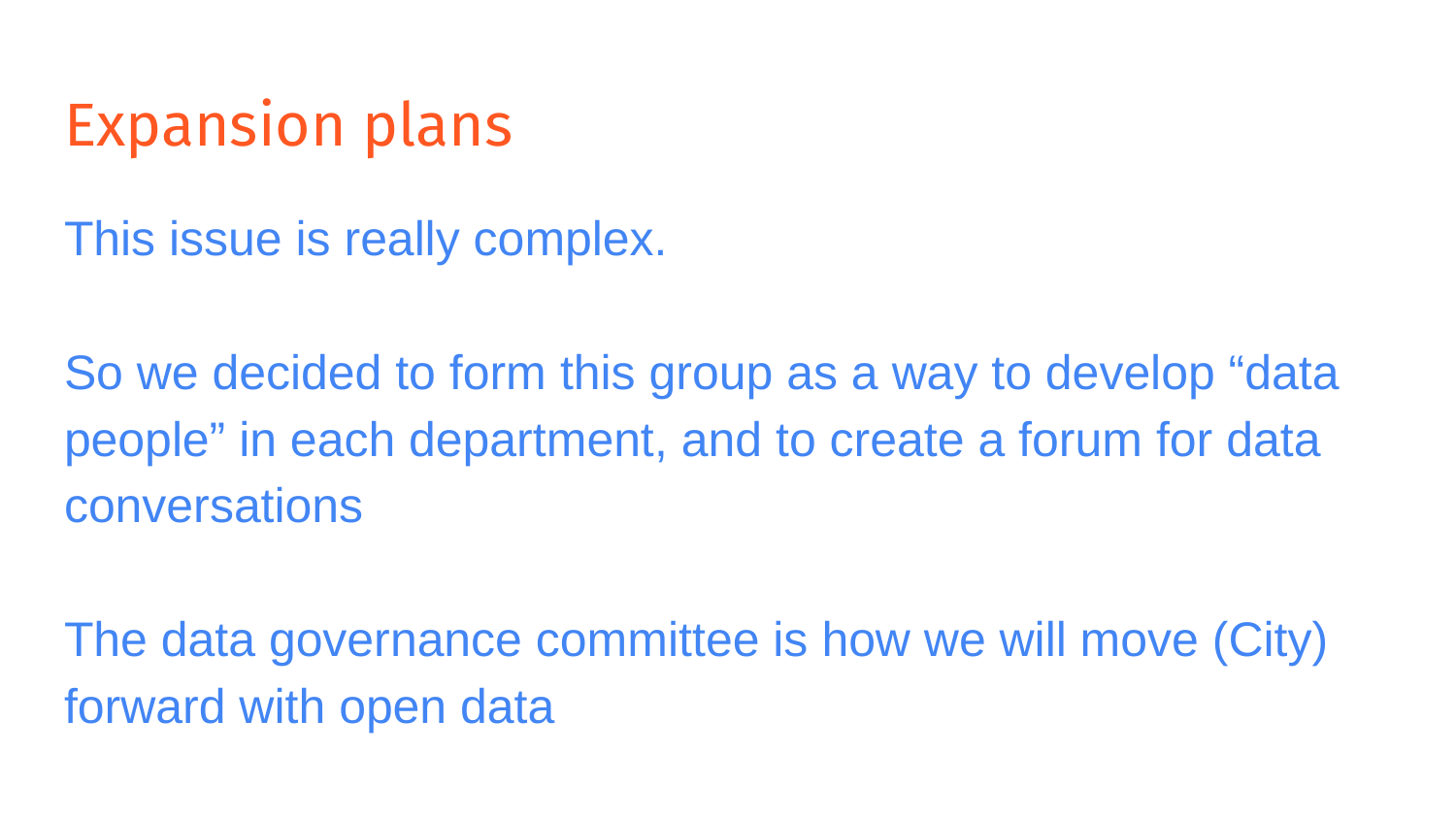

# Expansion plans
This issue is really complex.

So we decided to form this group as a way to develop “data people” in each department, and to create a forum for data conversations

The data governance committee is how we will move (City) forward with open data